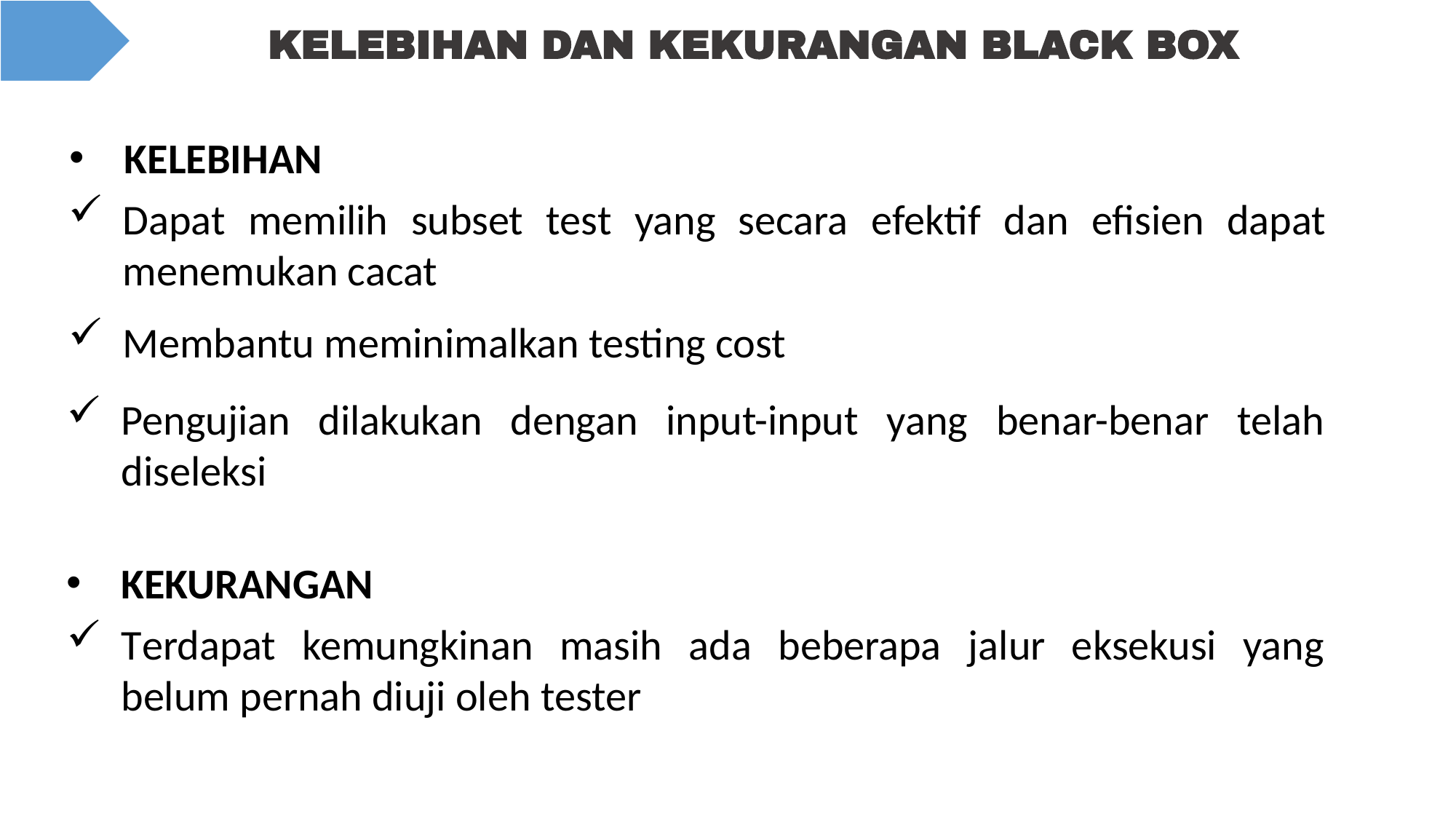

# KELEBIHAN DAN KEKURANGAN BLACK BOX
KELEBIHAN
Dapat memilih subset test yang secara efektif dan efisien dapat menemukan cacat
Membantu meminimalkan testing cost
Pengujian dilakukan dengan input-input yang benar-benar telah diseleksi
KEKURANGAN
Terdapat kemungkinan masih ada beberapa jalur eksekusi yang belum pernah diuji oleh tester